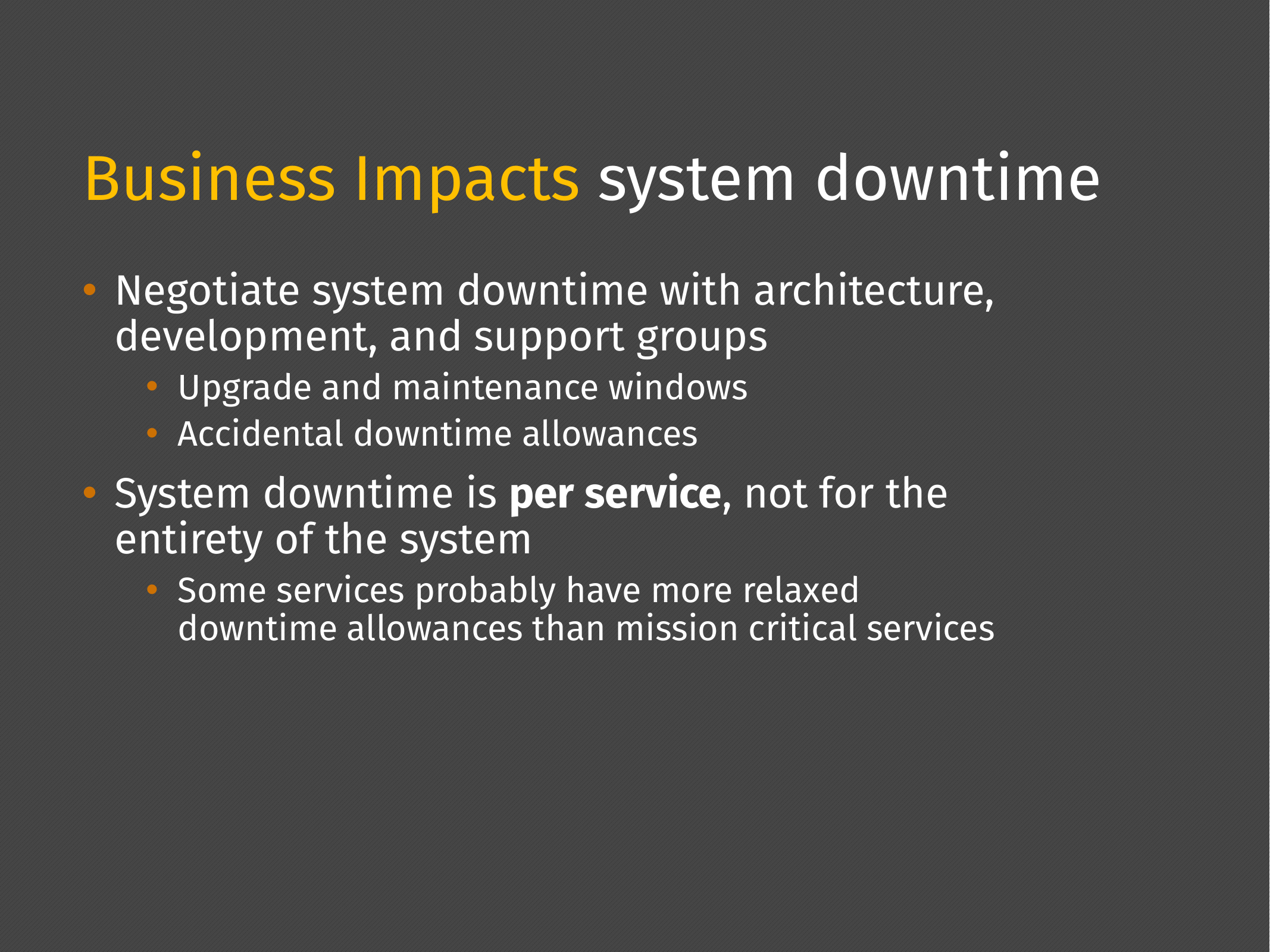

# Business Impacts system downtime
Negotiate system downtime with architecture, development, and support groups
Upgrade and maintenance windows
Accidental downtime allowances
System downtime is per service, not for the entirety of the system
Some services probably have more relaxed downtime allowances than mission critical services